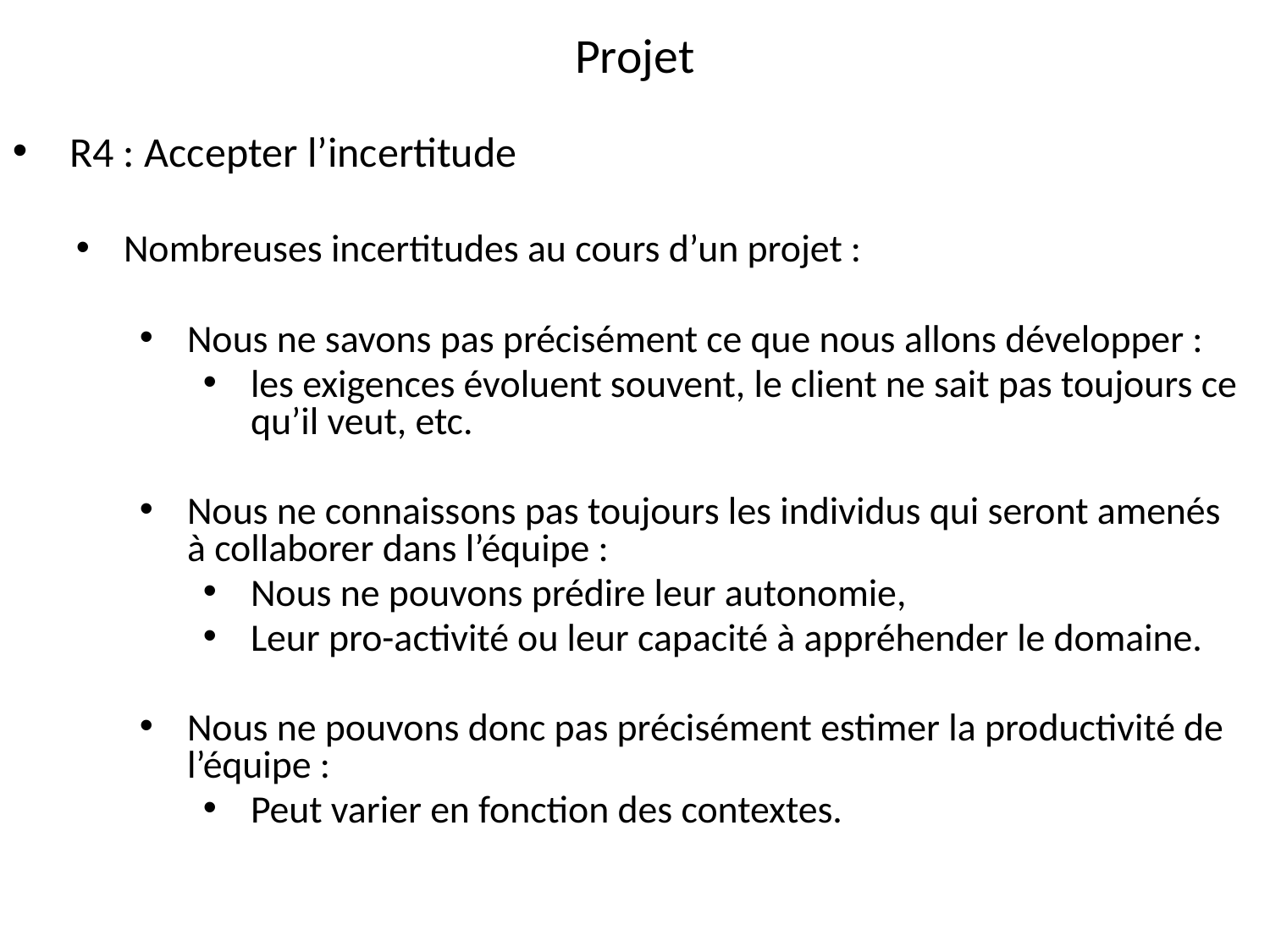

Projet
 R4 : Accepter l’incertitude

Nombreuses incertitudes au cours d’un projet :

Nous ne savons pas précisément ce que nous allons développer :
les exigences évoluent souvent, le client ne sait pas toujours ce qu’il veut, etc.

Nous ne connaissons pas toujours les individus qui seront amenés à collaborer dans l’équipe :
Nous ne pouvons prédire leur autonomie,
Leur pro-activité ou leur capacité à appréhender le domaine.

Nous ne pouvons donc pas précisément estimer la productivité de l’équipe :
Peut varier en fonction des contextes.